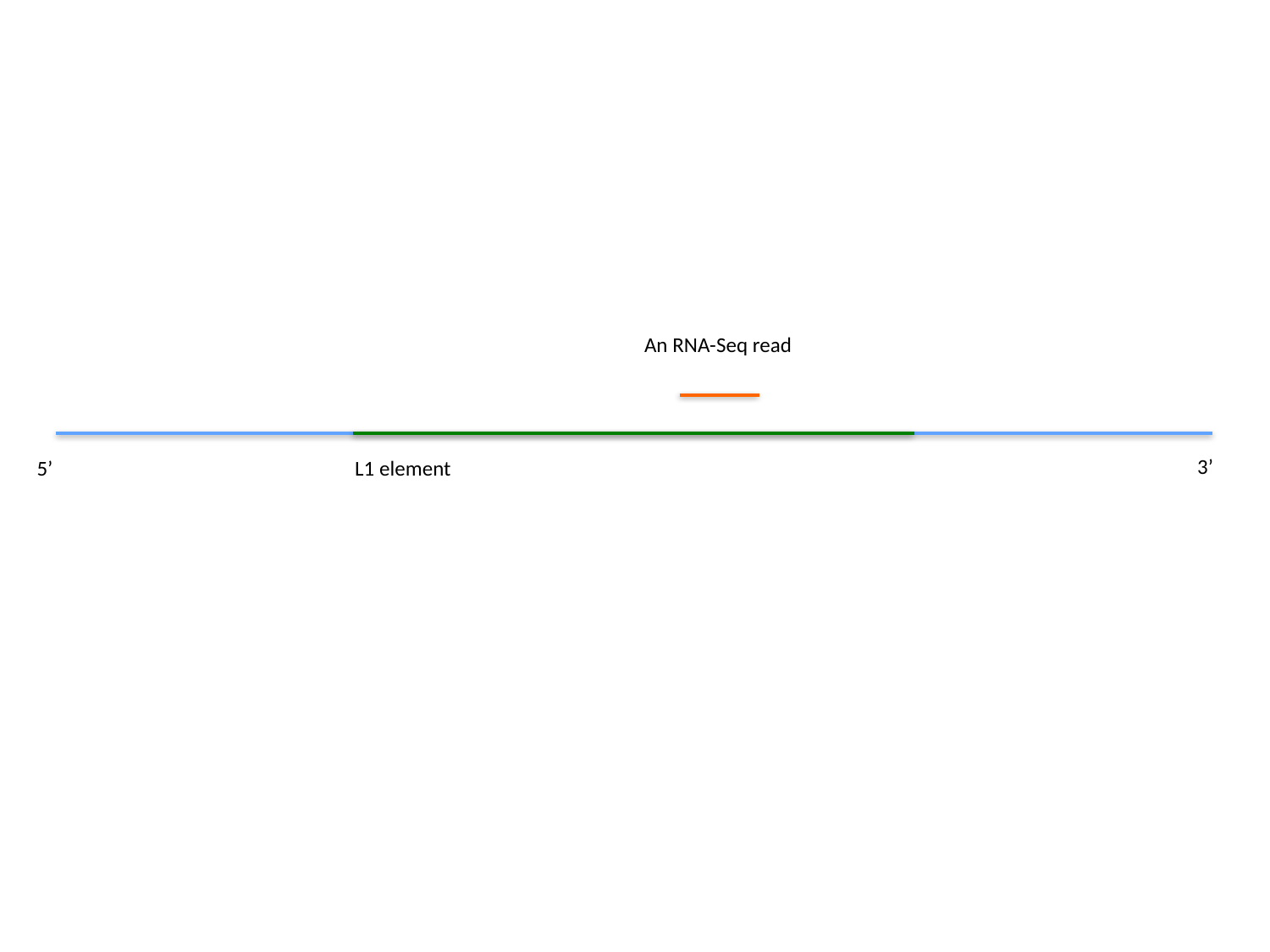

An RNA-Seq read
3’
5’
L1 element